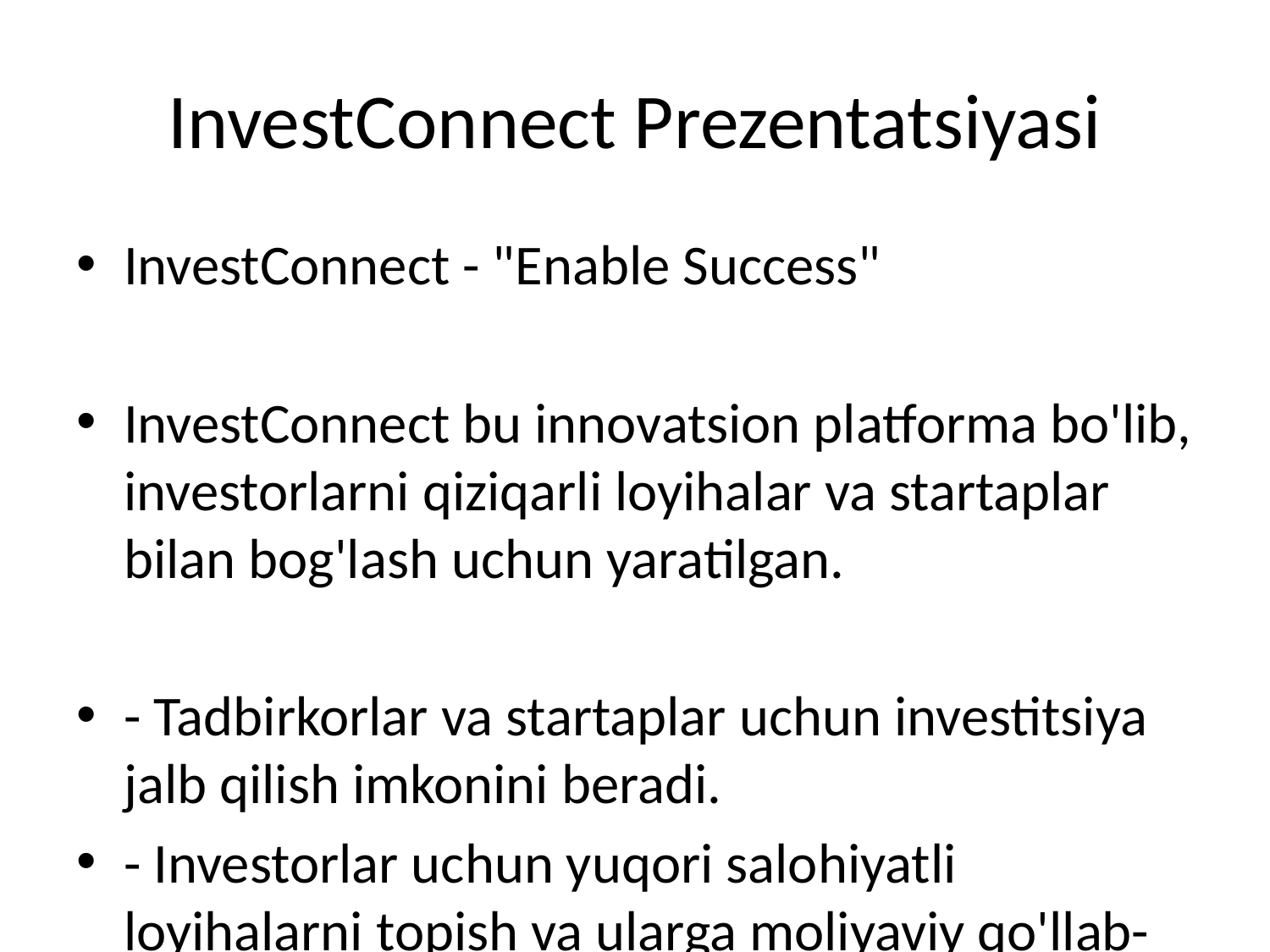

# InvestConnect Prezentatsiyasi
InvestConnect - "Enable Success"

InvestConnect bu innovatsion platforma bo'lib, investorlarni qiziqarli loyihalar va startaplar bilan bog'lash uchun yaratilgan.

- Tadbirkorlar va startaplar uchun investitsiya jalb qilish imkonini beradi.
- Investorlar uchun yuqori salohiyatli loyihalarni topish va ularga moliyaviy qo'llab-quvvatlash imkonini yaratadi.

**Missiyamiz:** Innovatsion g'oyalarni hayotga tatbiq etish orqali iqtisodiy o'sishga hissa qo'shish.
**Vizyonimiz:** Investitsiyalarni jahon bo'ylab qulay, ishonchli va shaffof qilish.